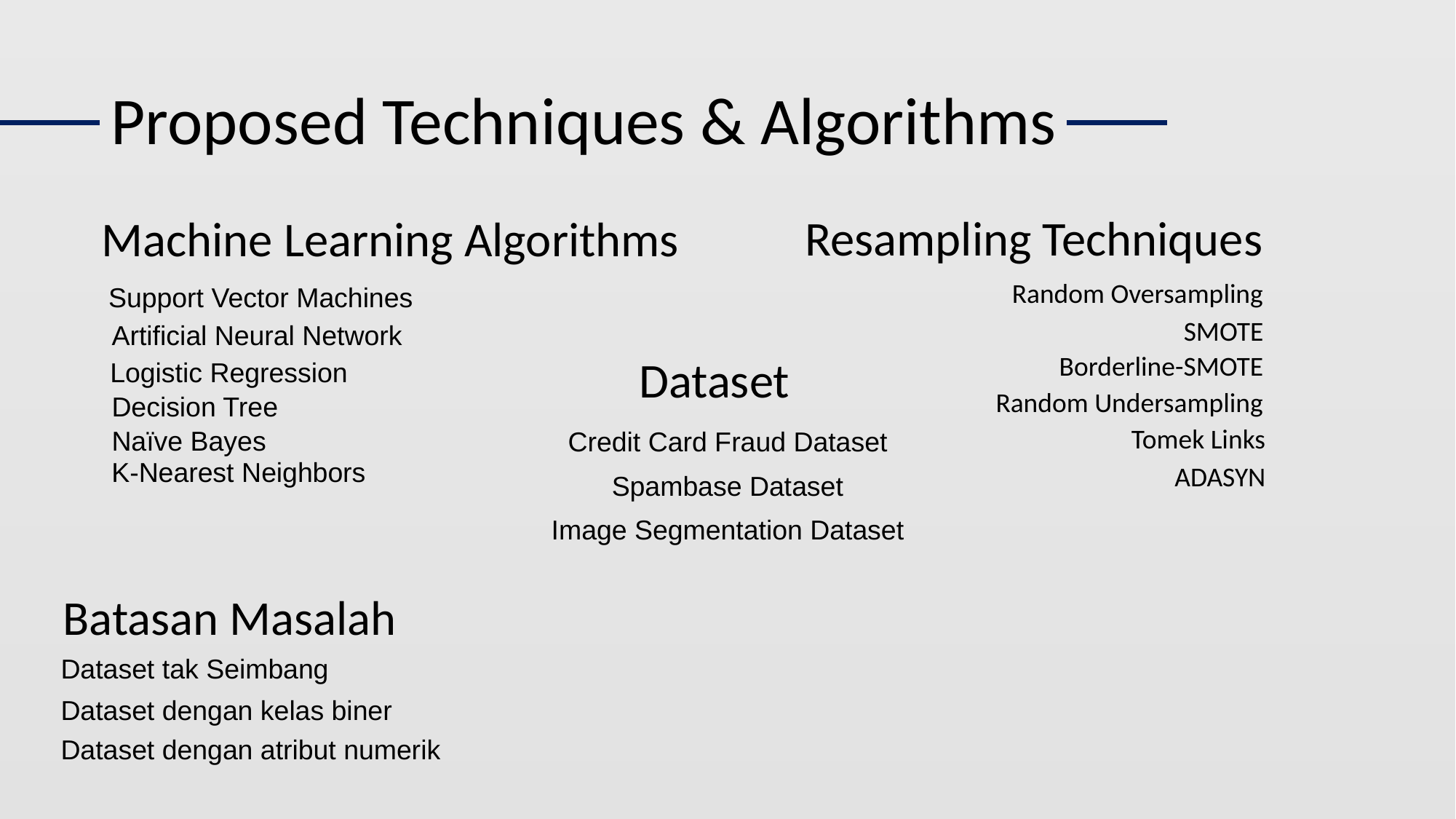

# Proposed Techniques & Algorithms
Resampling Techniques
Machine Learning Algorithms
Random Oversampling
Support Vector Machines
SMOTE
Artificial Neural Network
Borderline-SMOTE
Dataset
Logistic Regression
Random Undersampling
Decision Tree
Tomek Links
Naïve Bayes
Credit Card Fraud Dataset
K-Nearest Neighbors
ADASYN
Spambase Dataset
Image Segmentation Dataset
Batasan Masalah
Dataset tak Seimbang
Dataset dengan kelas biner
Dataset dengan atribut numerik